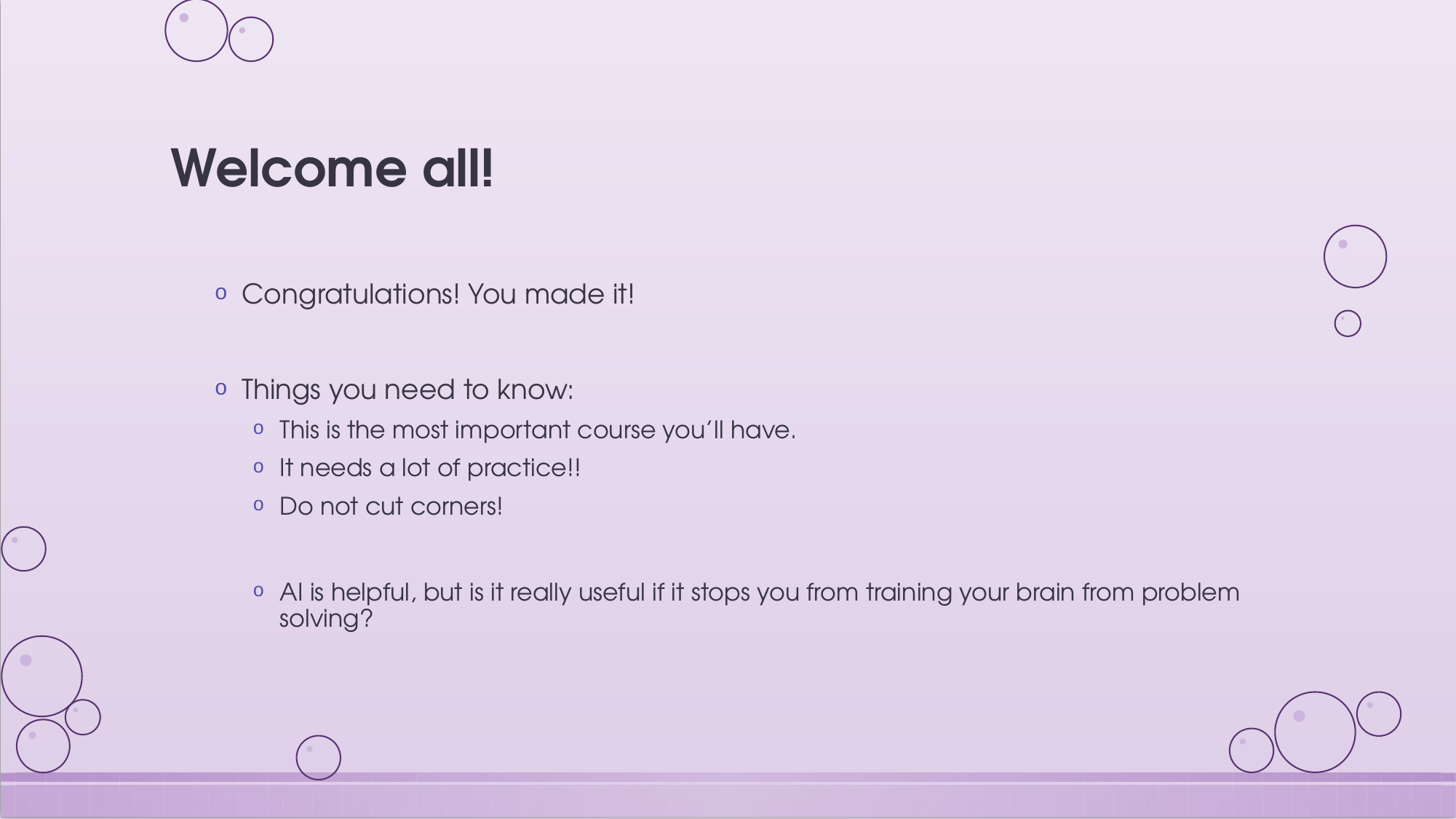

# Welcome all!

Congratulations! You made it!

Things you need to know:
This is the most important course you’ll have.
It needs a lot of practice!!
Do not cut corners!

AI is helpful, but is it really useful if it stops you from training your brain from problem solving?